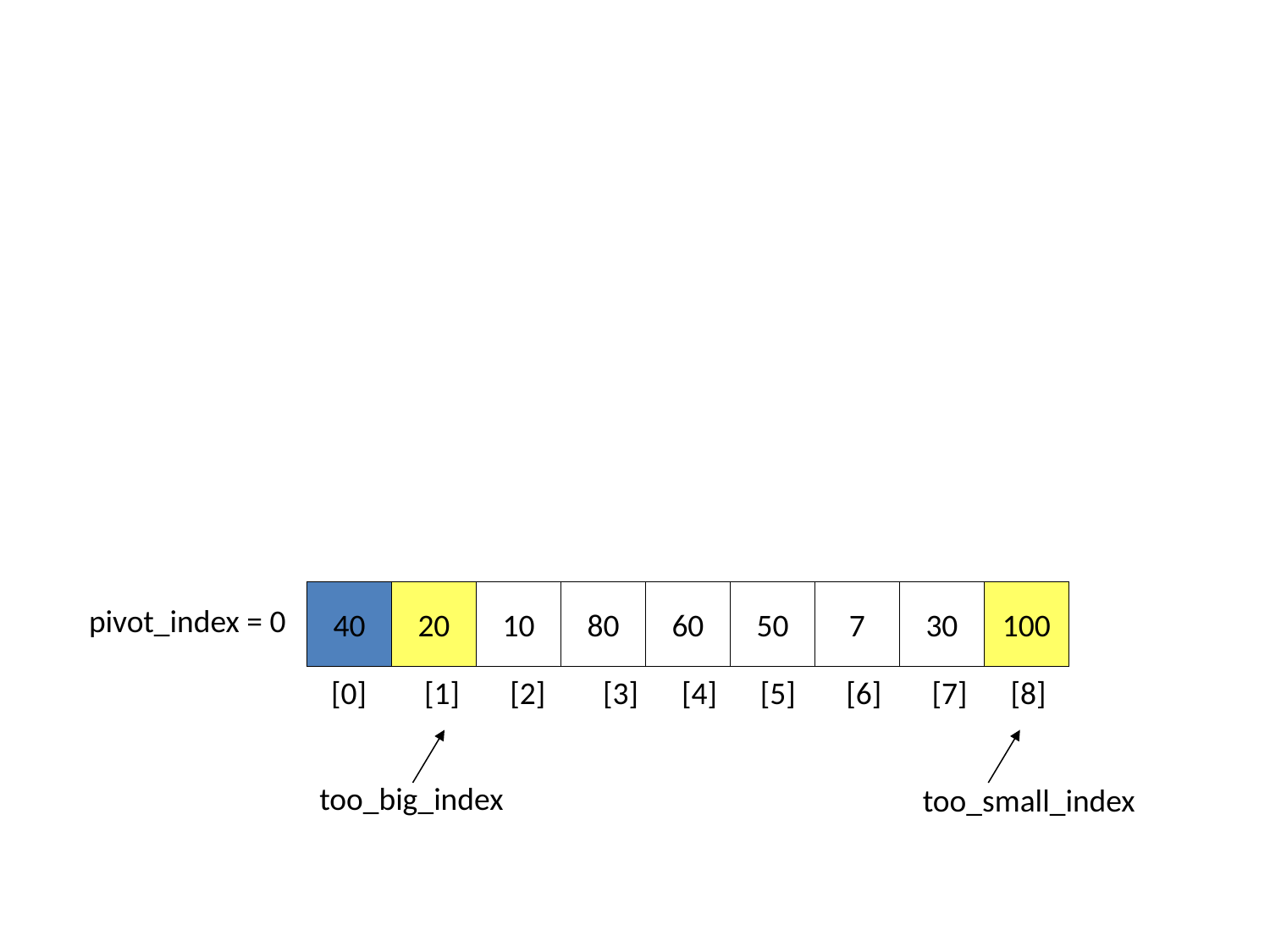

40
20
10
80
60
50
7
30
100
pivot_index = 0
[0]        [1]       [2]        [3]      [4]      [5]       [6]       [7]      [8]

too_big_index
too_small_index